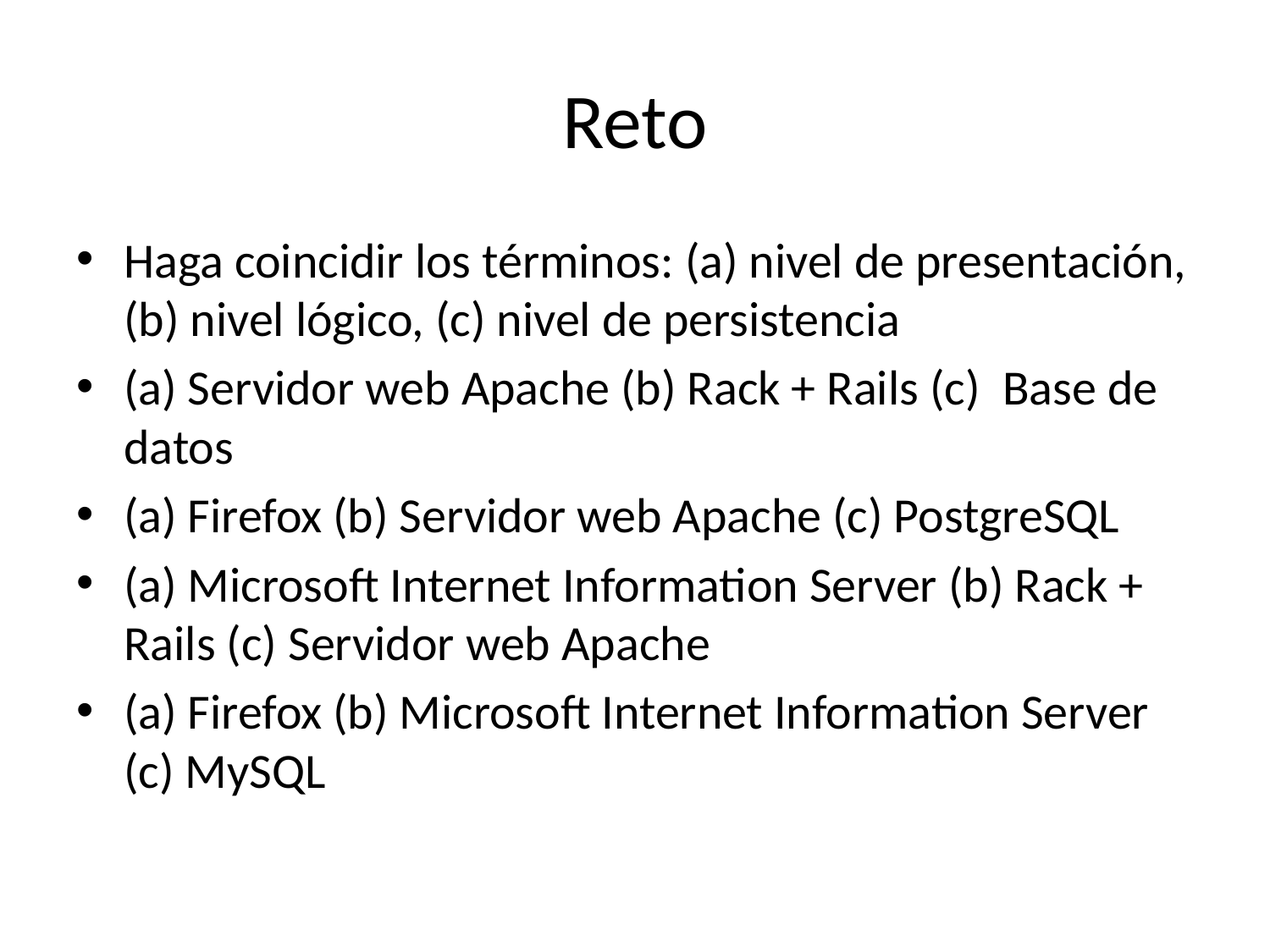

# Reto
Haga coincidir los términos: (a) nivel de presentación, (b) nivel lógico, (c) nivel de persistencia
(a) Servidor web Apache (b) Rack + Rails (c)  Base de datos
(a) Firefox (b) Servidor web Apache (c) PostgreSQL
(a) Microsoft Internet Information Server (b) Rack + Rails (c) Servidor web Apache
(a) Firefox (b) Microsoft Internet Information Server (c) MySQL